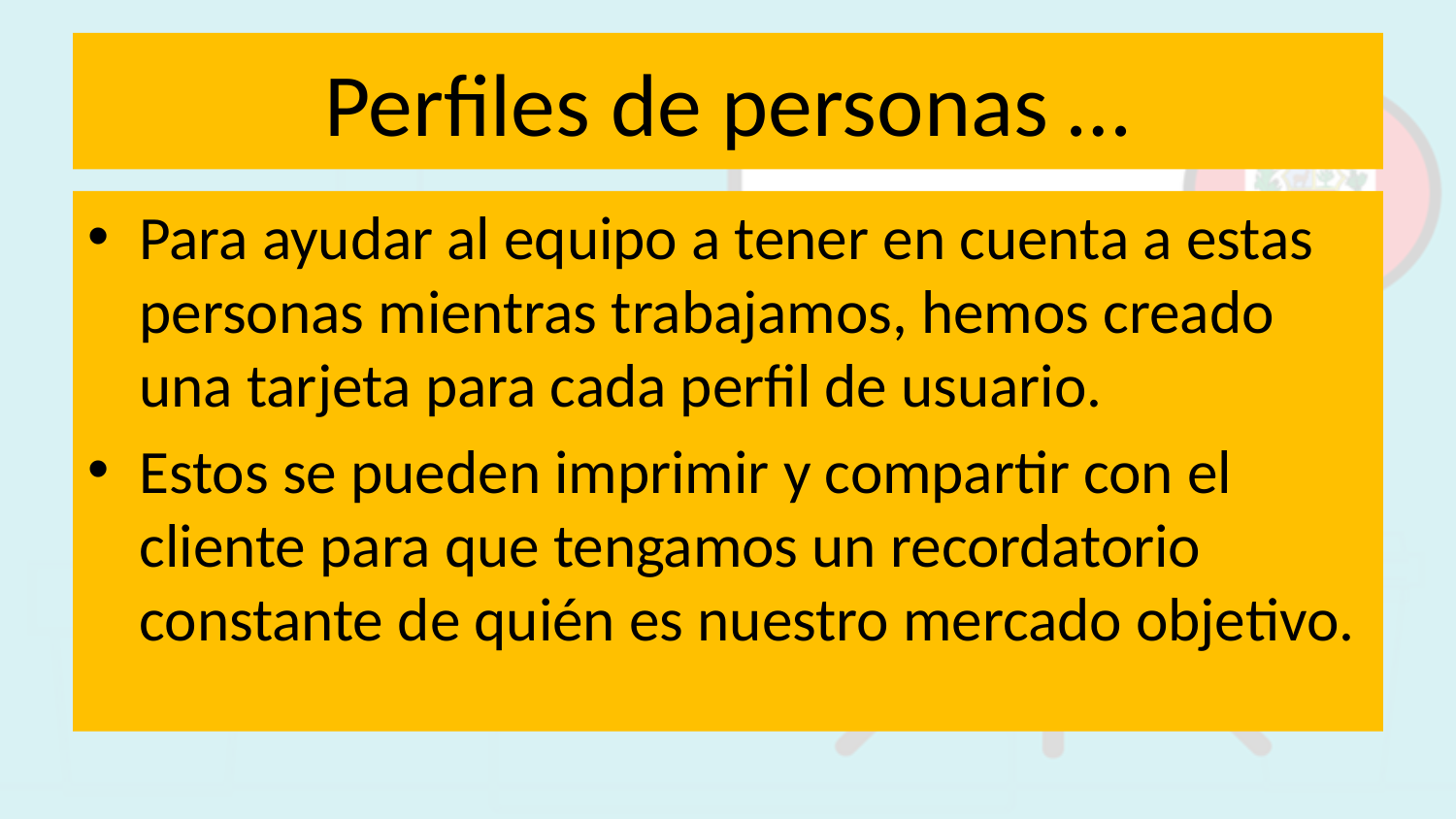

# Perfiles de personas …
Para ayudar al equipo a tener en cuenta a estas personas mientras trabajamos, hemos creado una tarjeta para cada perfil de usuario.
Estos se pueden imprimir y compartir con el cliente para que tengamos un recordatorio constante de quién es nuestro mercado objetivo.